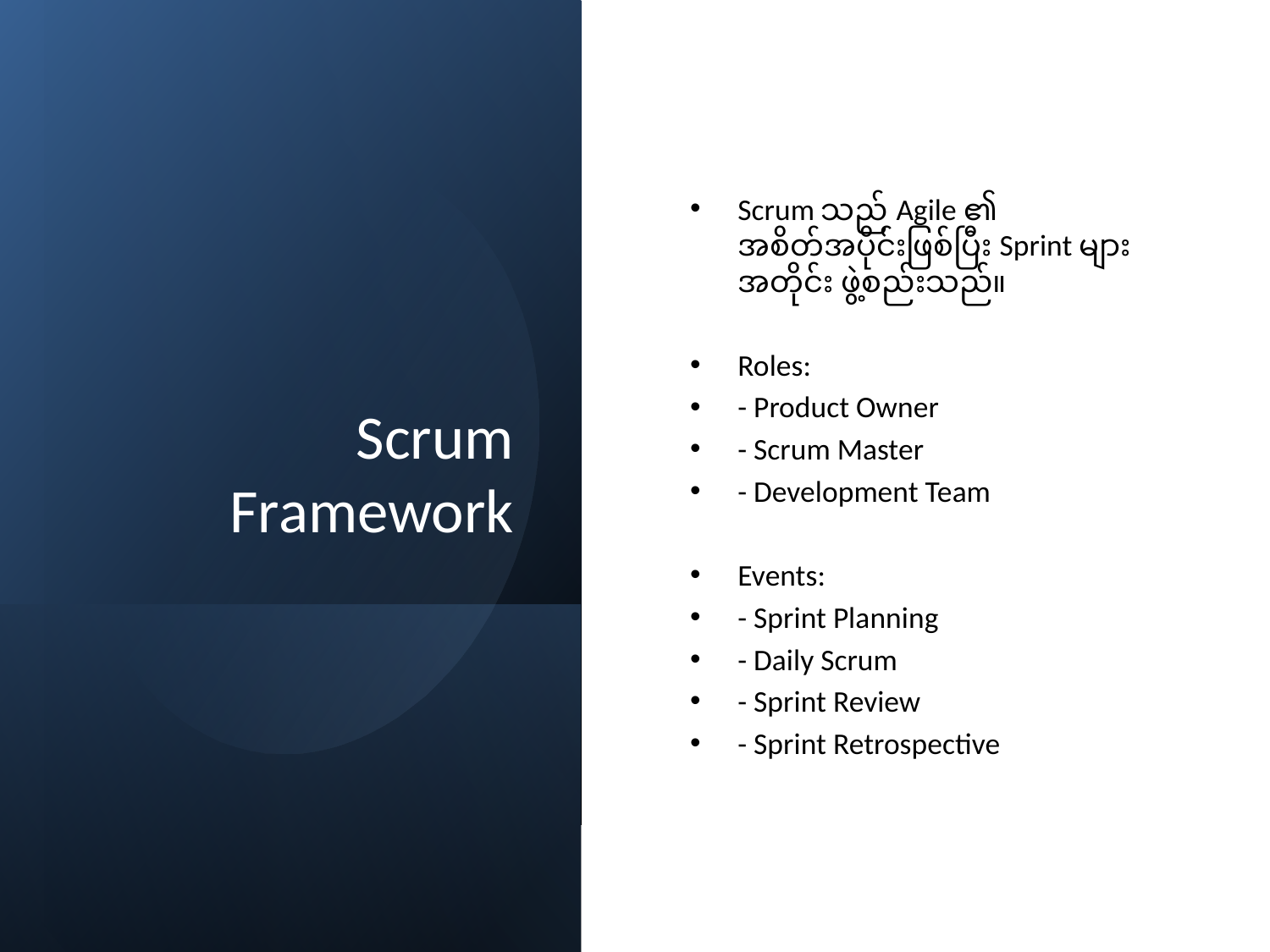

# Scrum Framework
Scrum သည် Agile ၏ အစိတ်အပိုင်းဖြစ်ပြီး Sprint များအတိုင်း ဖွဲ့စည်းသည်။

Roles:
- Product Owner
- Scrum Master
- Development Team

Events:
- Sprint Planning
- Daily Scrum
- Sprint Review
- Sprint Retrospective